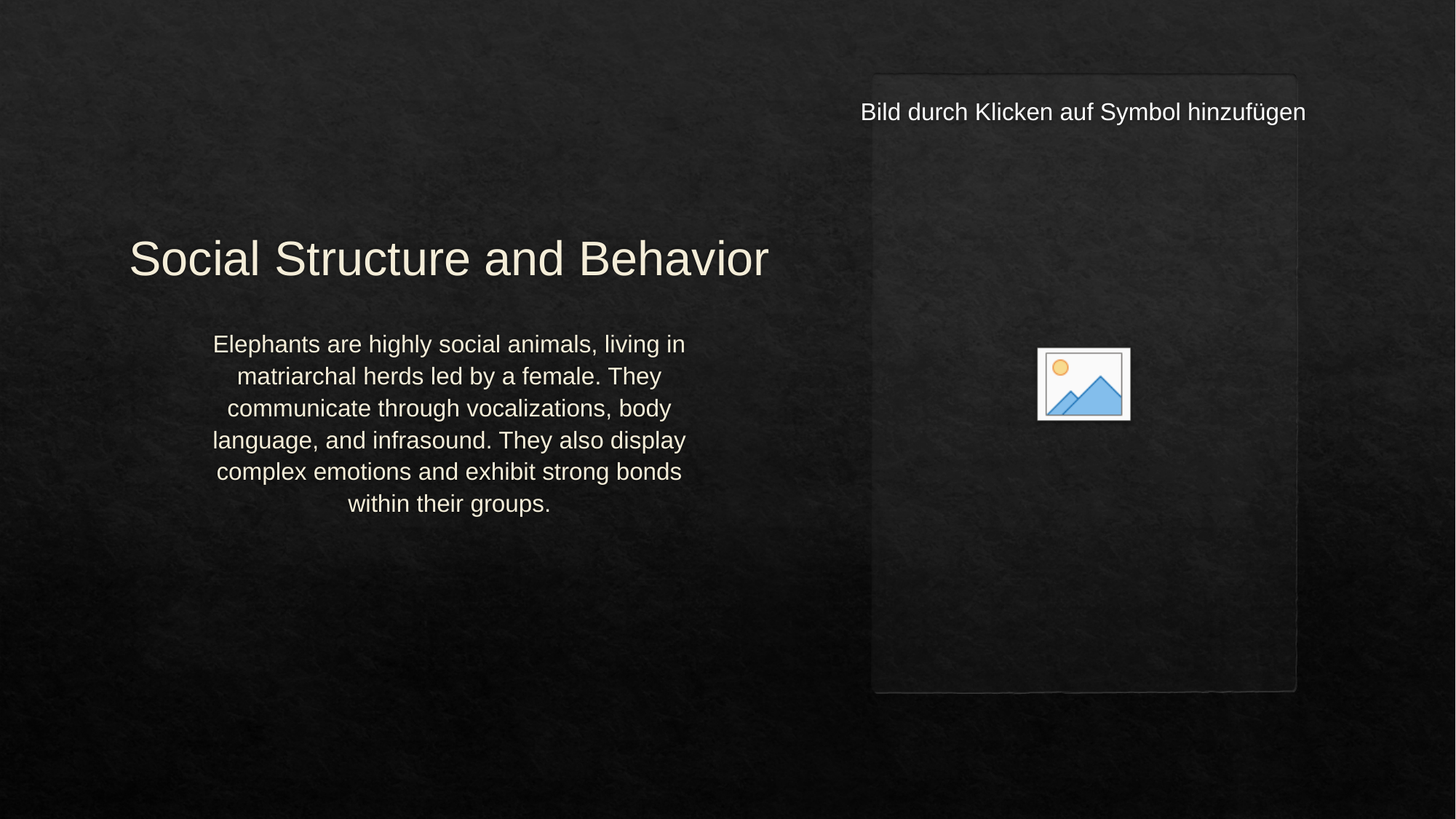

# Social Structure and Behavior

Elephants are highly social animals, living in matriarchal herds led by a female. They communicate through vocalizations, body language, and infrasound. They also display complex emotions and exhibit strong bonds within their groups.